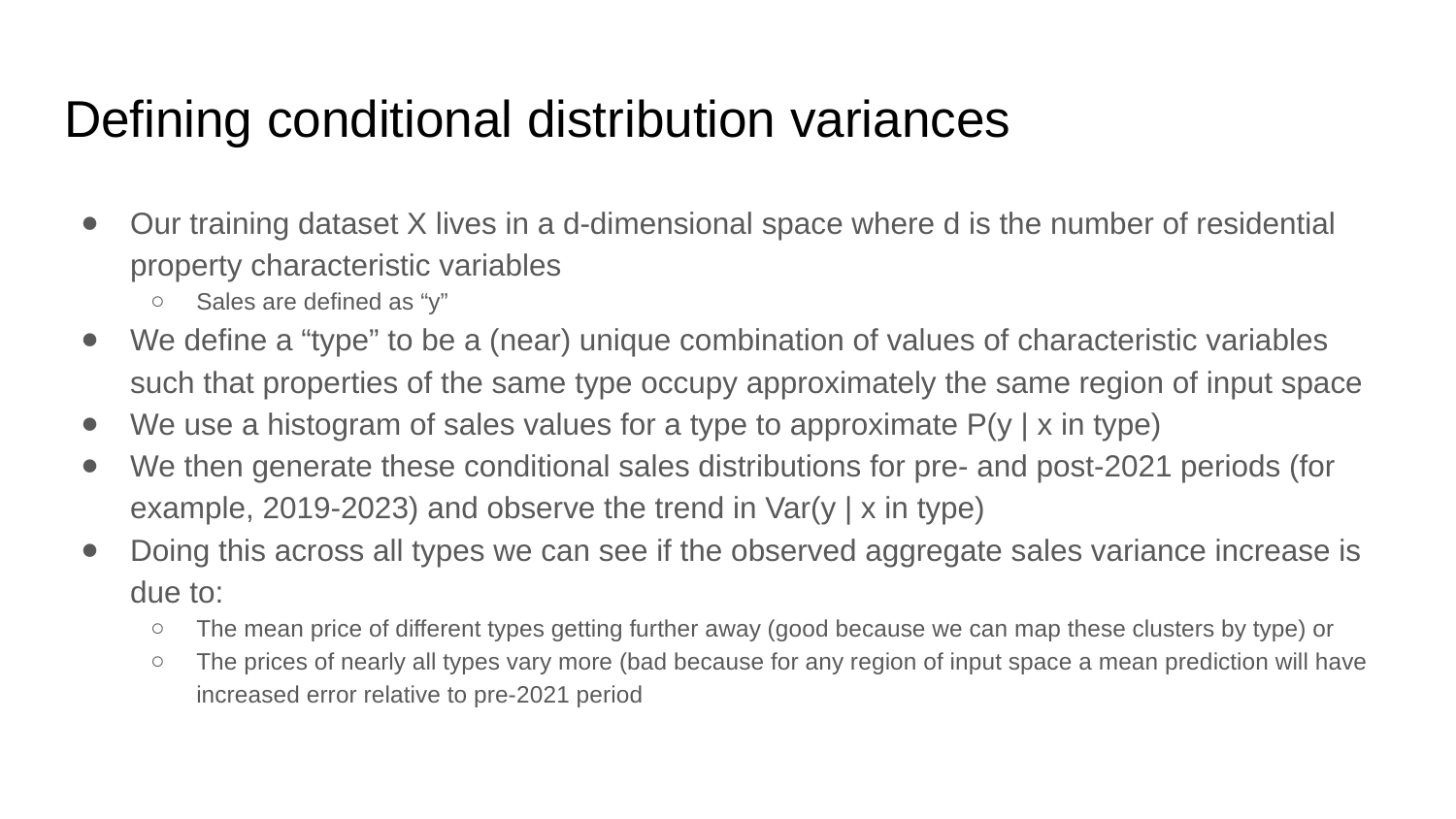

# Defining conditional distribution variances
Our training dataset X lives in a d-dimensional space where d is the number of residential property characteristic variables
Sales are defined as “y”
We define a “type” to be a (near) unique combination of values of characteristic variables such that properties of the same type occupy approximately the same region of input space
We use a histogram of sales values for a type to approximate P(y | x in type)
We then generate these conditional sales distributions for pre- and post-2021 periods (for example, 2019-2023) and observe the trend in Var(y | x in type)
Doing this across all types we can see if the observed aggregate sales variance increase is due to:
The mean price of different types getting further away (good because we can map these clusters by type) or
The prices of nearly all types vary more (bad because for any region of input space a mean prediction will have increased error relative to pre-2021 period